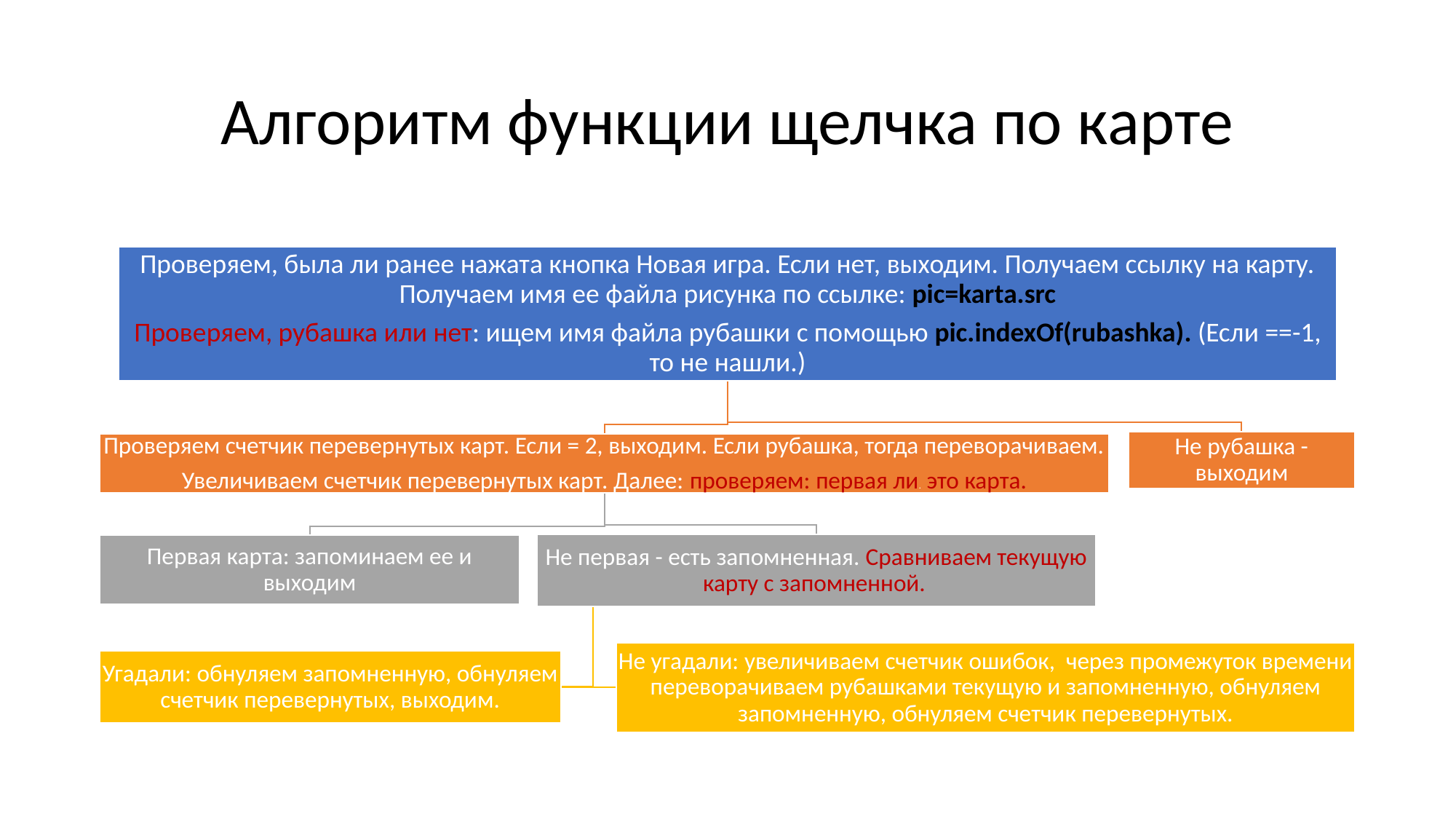

# Алгоритм функции щелчка по карте
Проверяем, была ли ранее нажата кнопка Новая игра. Если нет, выходим. Получаем ссылку на карту. Получаем имя ее файла рисунка по ссылке: pic=karta.src
Проверяем, рубашка или нет: ищем имя файла рубашки с помощью pic.indexOf(rubashka). (Если ==-1, то не нашли.)
Проверяем счетчик перевернутых карт. Если = 2, выходим. Если рубашка, тогда переворачиваем.
Увеличиваем счетчик перевернутых карт. Далее: проверяем: первая ли. это карта.
Не первая - есть запомненная. Сравниваем текущую карту с запомненной.
Угадали: обнуляем запомненную, обнуляем счетчик перевернутых, выходим.
Не угадали: увеличиваем счетчик ошибок,  через промежуток времени переворачиваем рубашками текущую и запомненную, обнуляем запомненную, обнуляем счетчик перевернутых.
Первая карта: запоминаем ее и выходим
Не рубашка - выходим